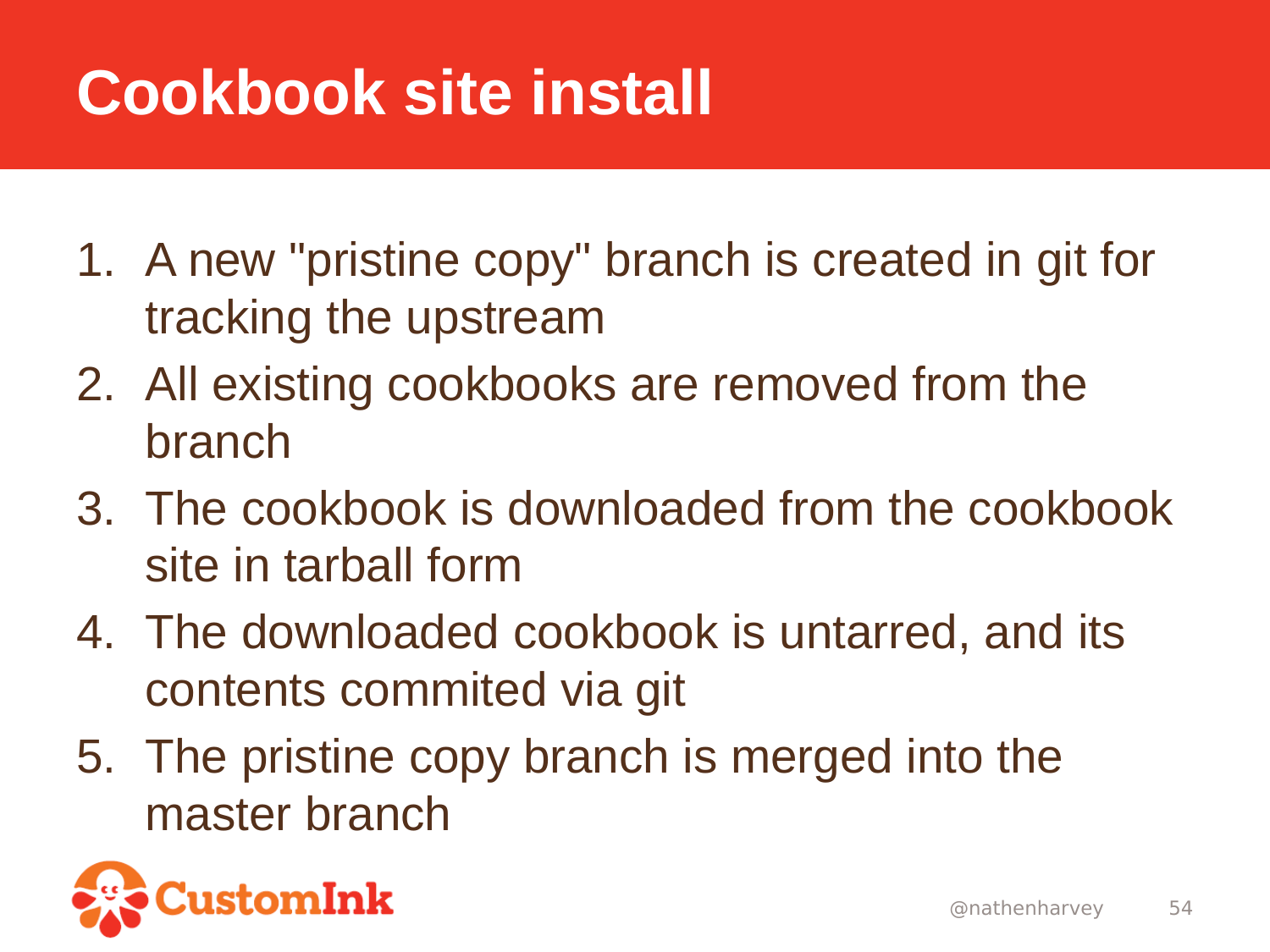

# Cookbook site install
A new "pristine copy" branch is created in git for tracking the upstream
All existing cookbooks are removed from the branch
The cookbook is downloaded from the cookbook site in tarball form
The downloaded cookbook is untarred, and its contents commited via git
The pristine copy branch is merged into the master branch

@nathenharvey
54